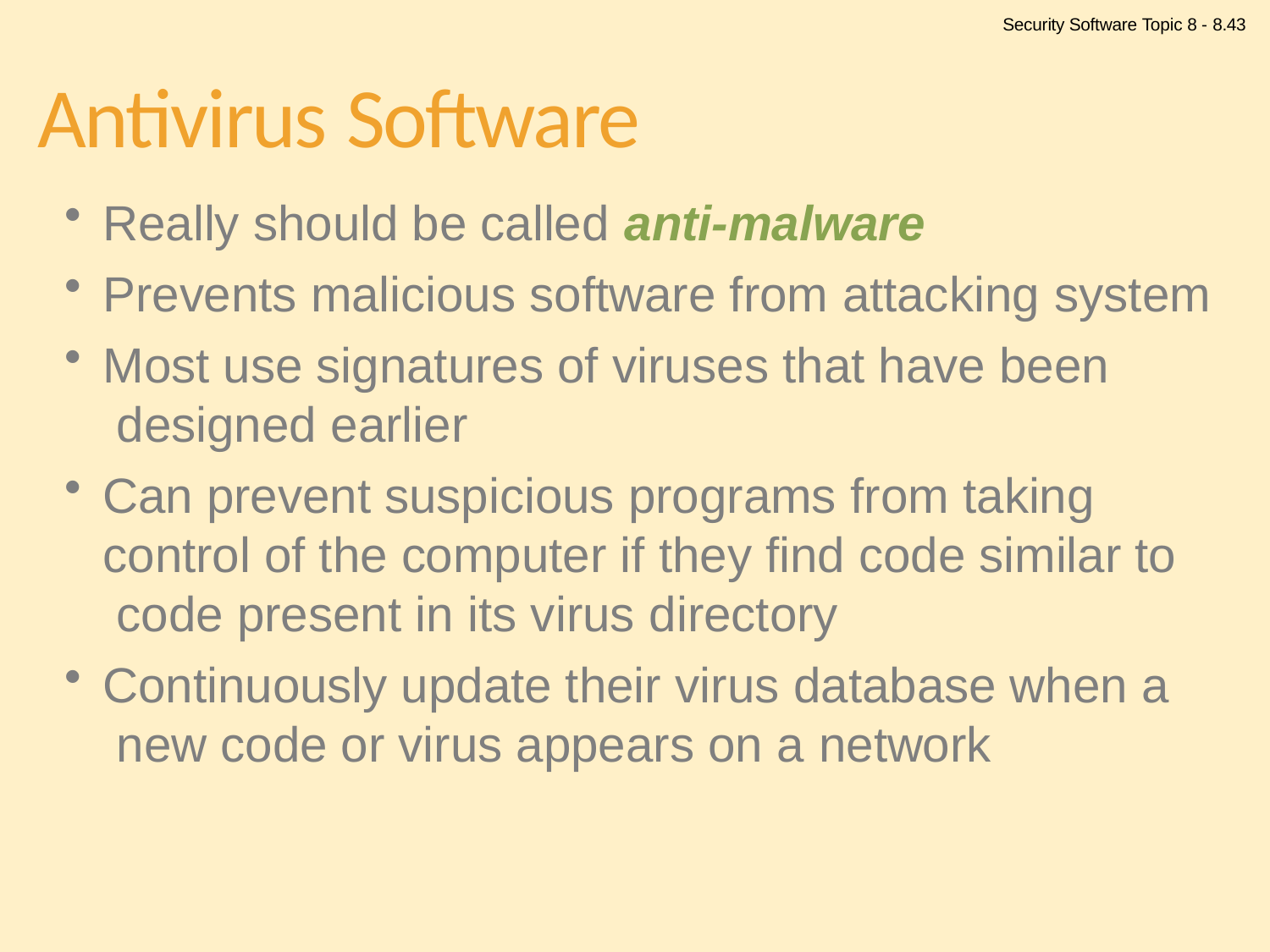

Security Software Topic 8 - 8.43
# Antivirus Software
Really should be called anti-malware
Prevents malicious software from attacking system
Most use signatures of viruses that have been  designed earlier
Can prevent suspicious programs from taking  control of the computer if they find code similar to  code present in its virus directory
Continuously update their virus database when a  new code or virus appears on a network